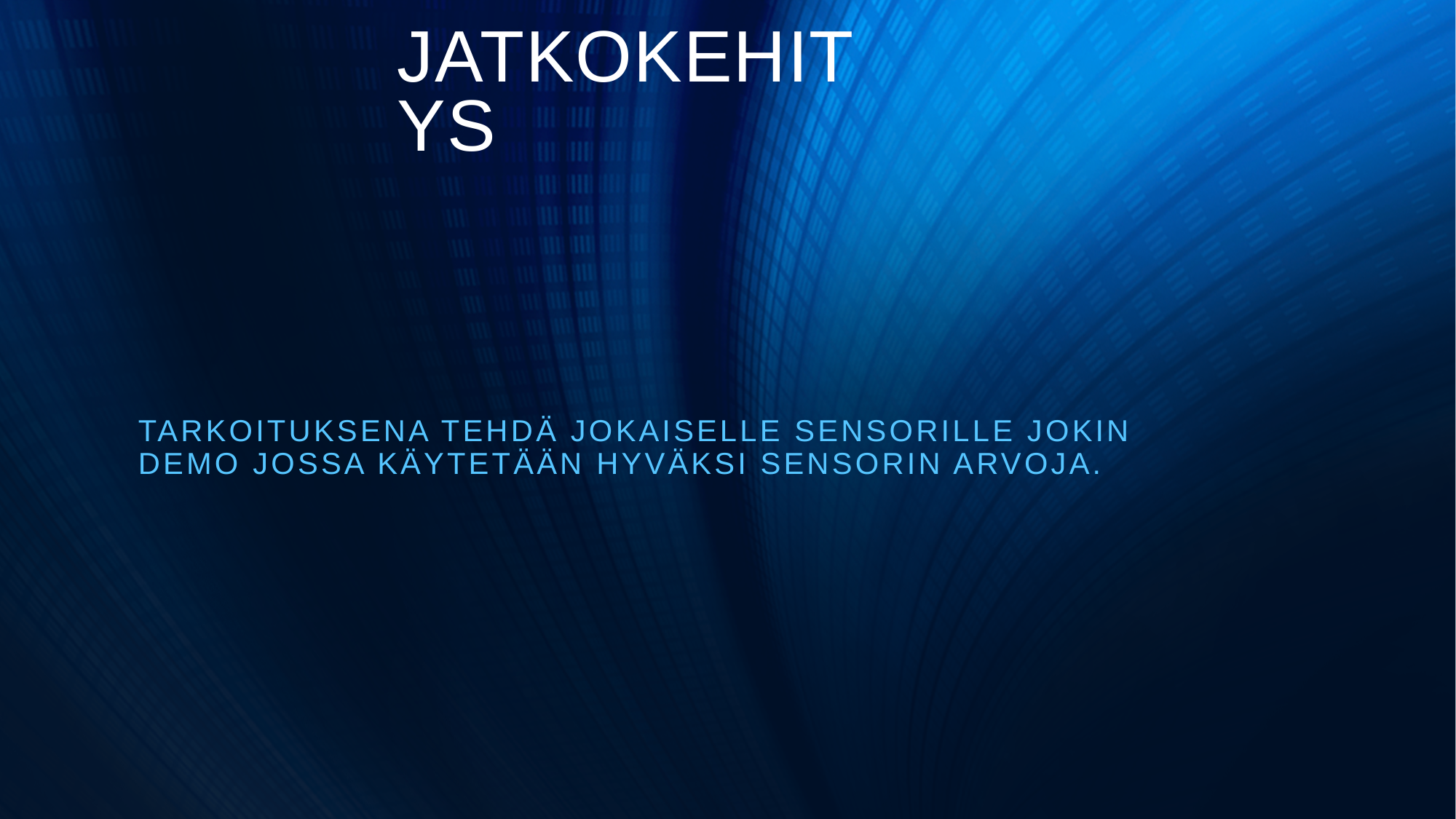

# JATKOKEHITYS

Tarkoituksena tehdä jokaiselle sensorille jokin demo jossa käytetään hyväksi sensorin arvoja.